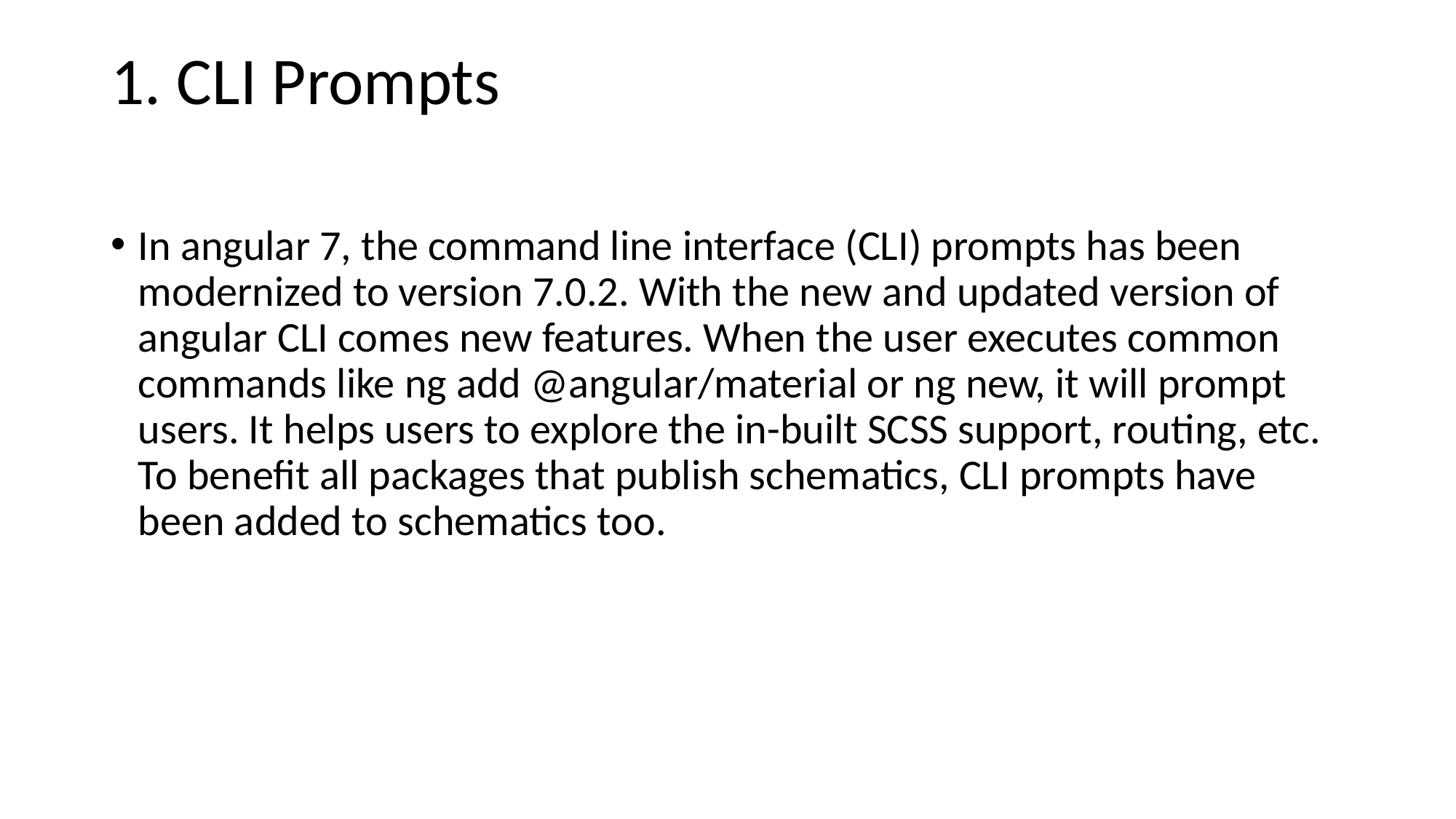

# 1. CLI Prompts
In angular 7, the command line interface (CLI) prompts has been modernized to version 7.0.2. With the new and updated version of angular CLI comes new features. When the user executes common commands like ng add @angular/material or ng new, it will prompt users. It helps users to explore the in-built SCSS support, routing, etc. To benefit all packages that publish schematics, CLI prompts have been added to schematics too.